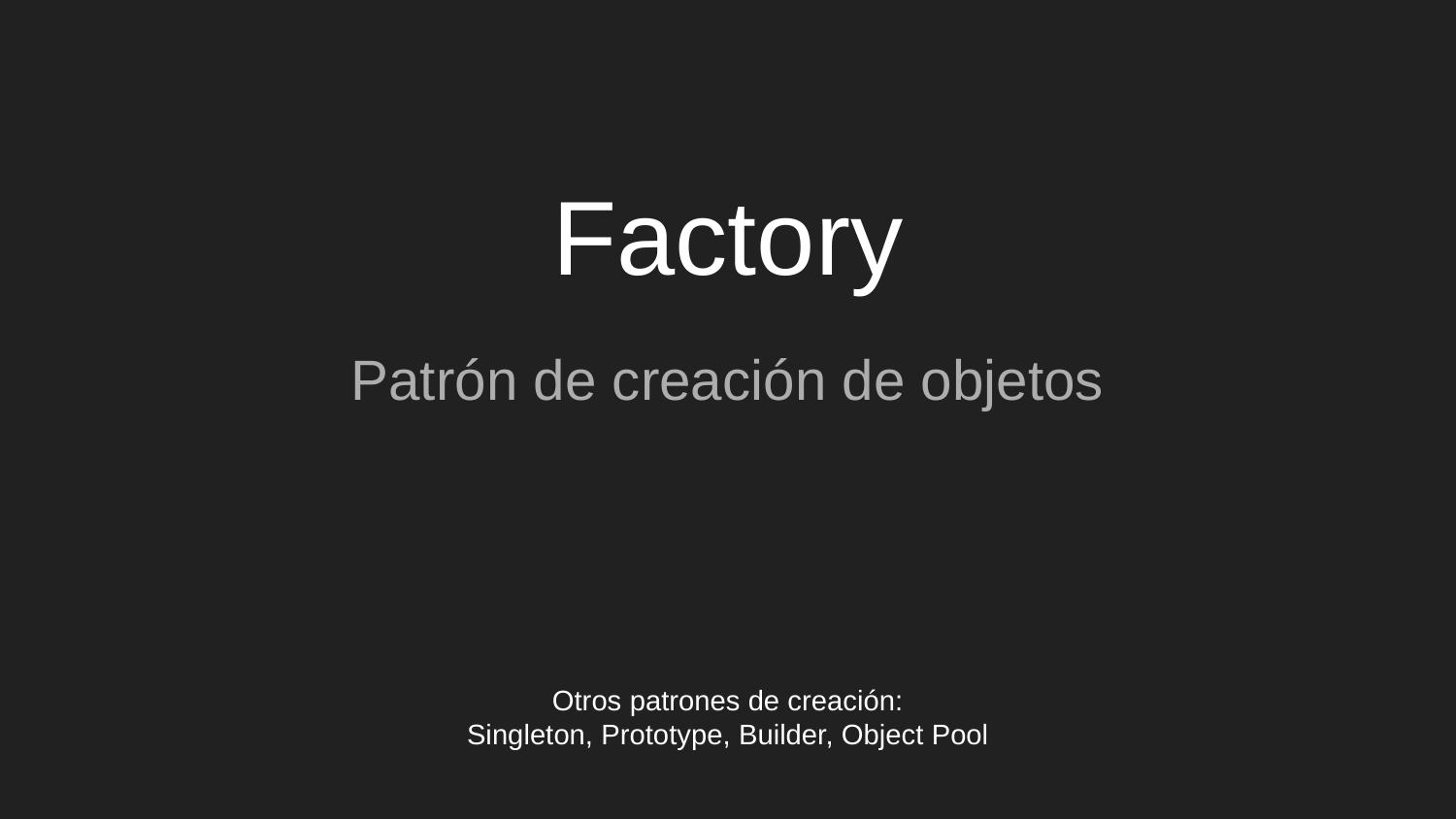

# Factory
Patrón de creación de objetos
Otros patrones de creación:
Singleton, Prototype, Builder, Object Pool